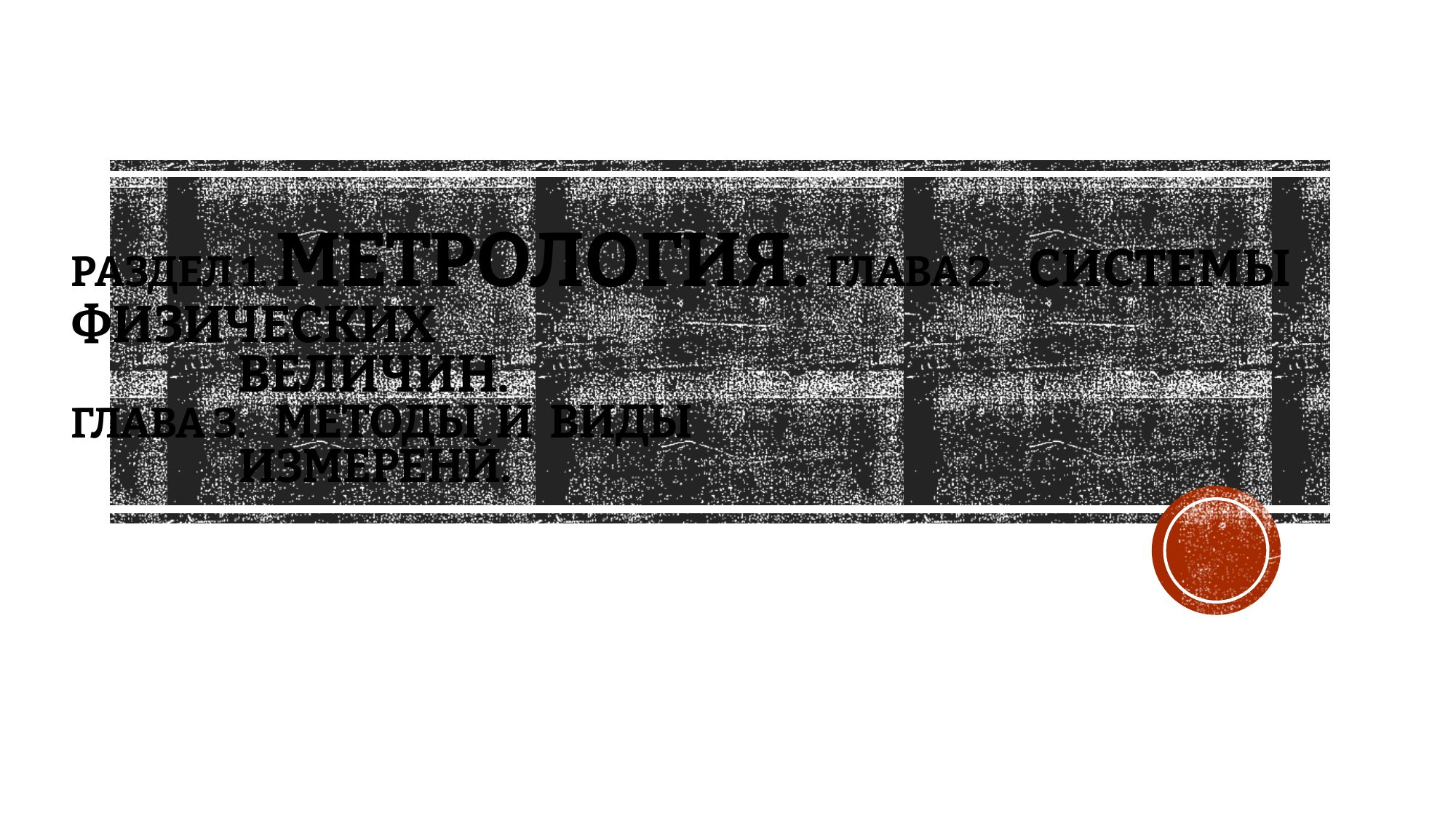

СС
# Раздел 1. МЕТРОЛОГИЯ. Глава 2.    Системы  физических величин. Глава 3.    МЕТОДЫ  и  виды ИЗМЕРЕНЙ.